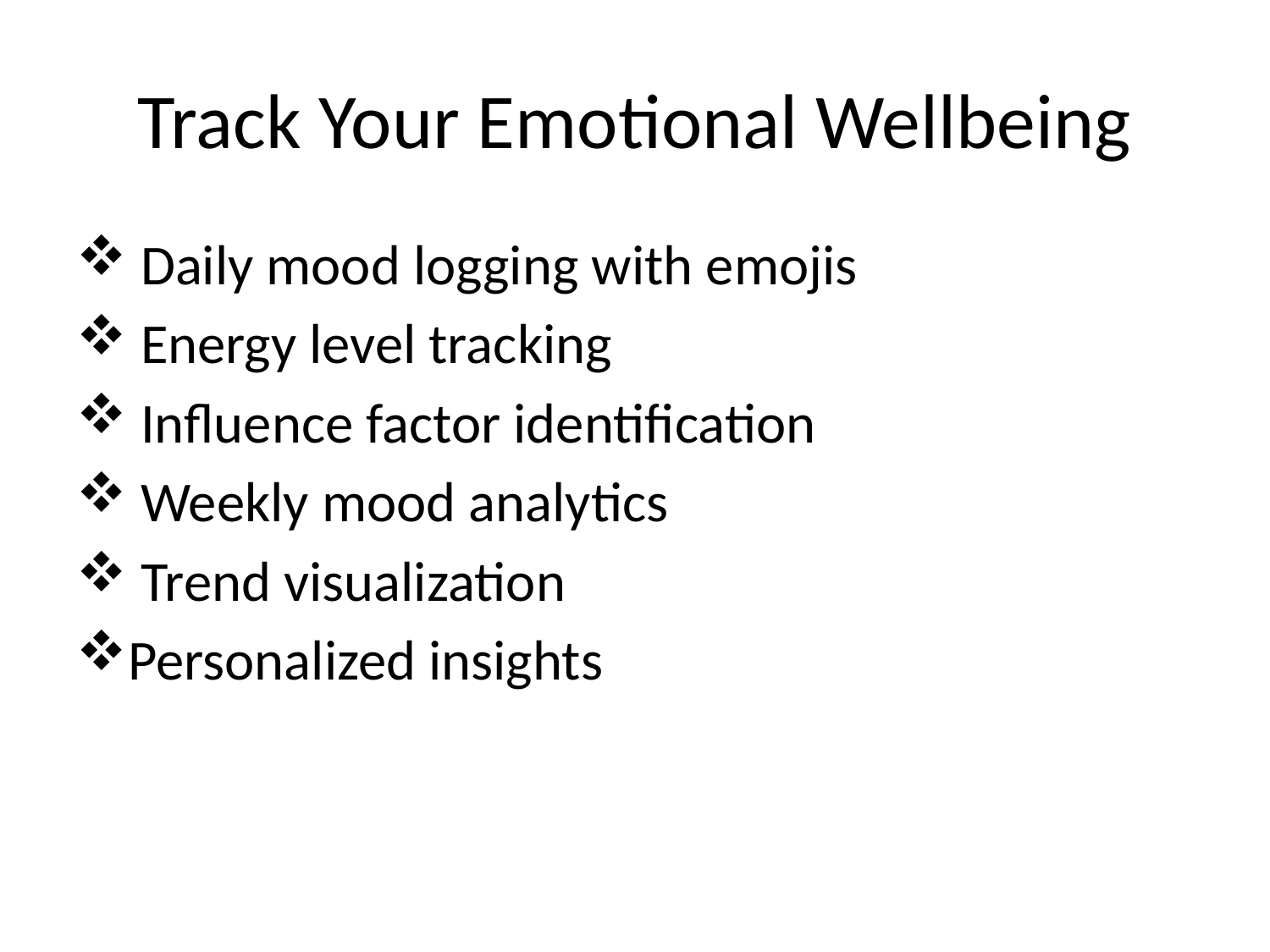

# Track Your Emotional Wellbeing
 Daily mood logging with emojis
 Energy level tracking
 Influence factor identification
 Weekly mood analytics
 Trend visualization
Personalized insights